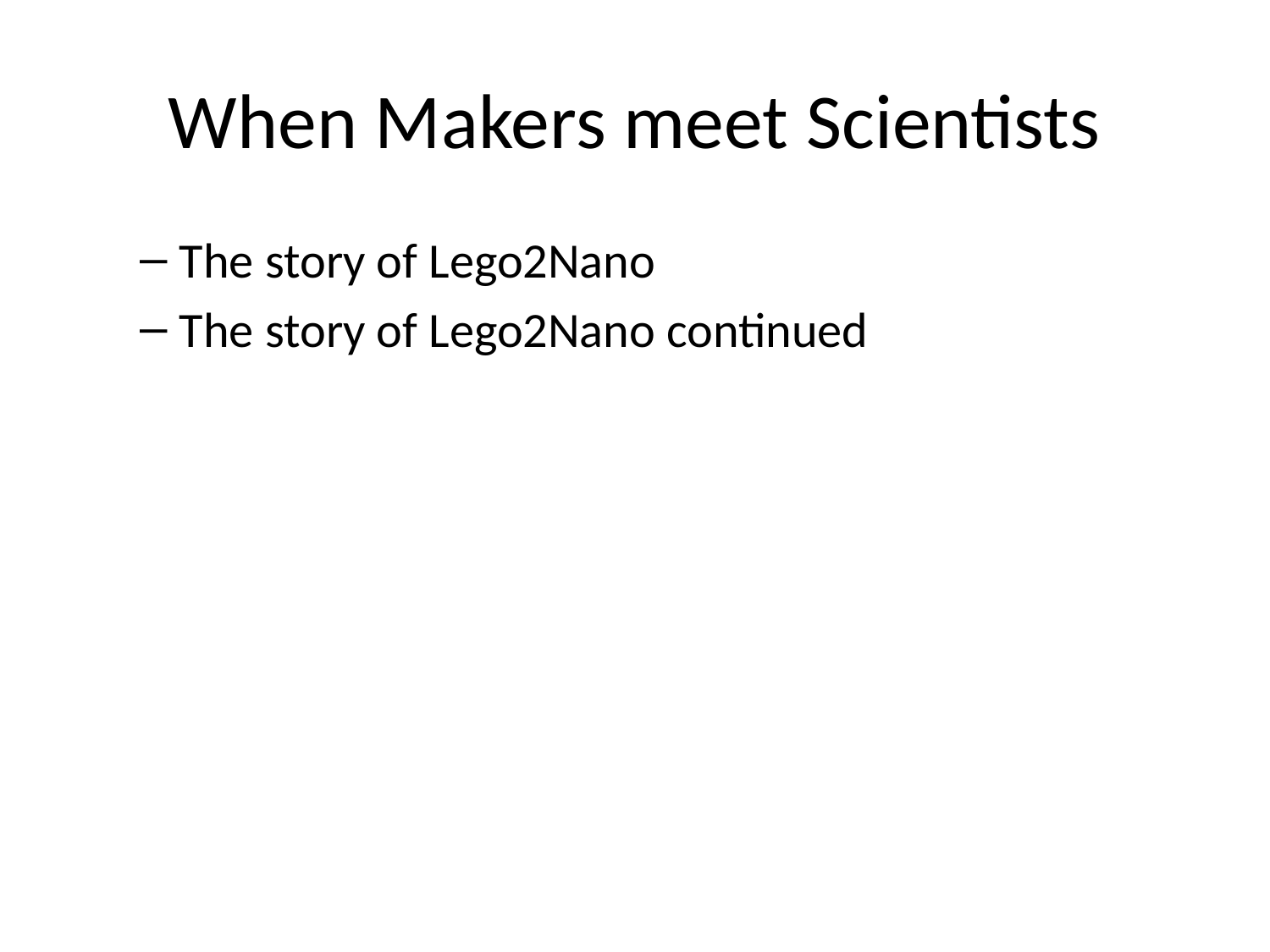

# When Makers meet Scientists
The story of Lego2Nano
The story of Lego2Nano continued